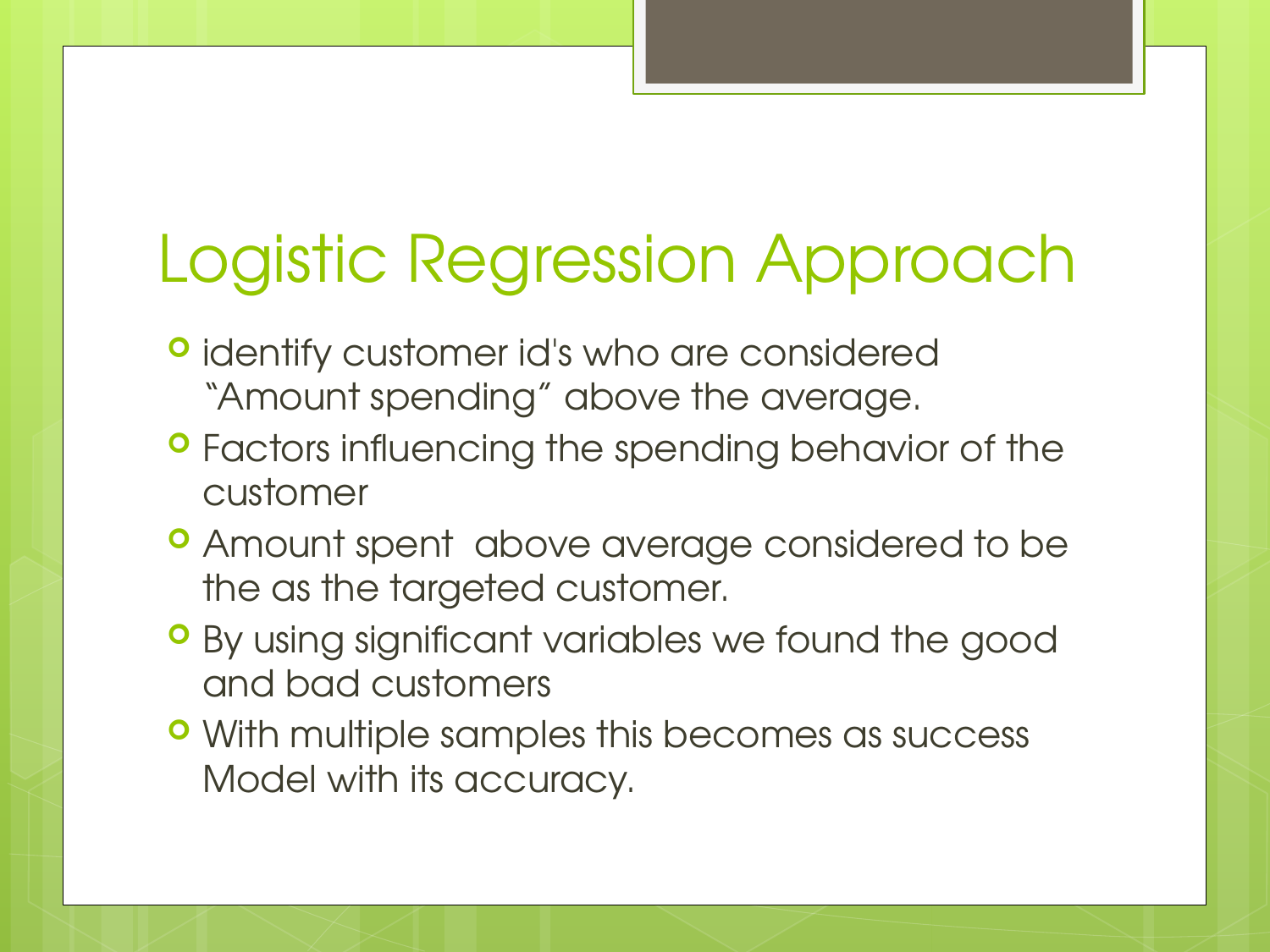

# Logistic Regression Approach
identify customer id's who are considered “Amount spending” above the average.
Factors influencing the spending behavior of the customer
Amount spent  above average considered to be the as the targeted customer.
By using significant variables we found the good and bad customers
With multiple samples this becomes as success Model with its accuracy.